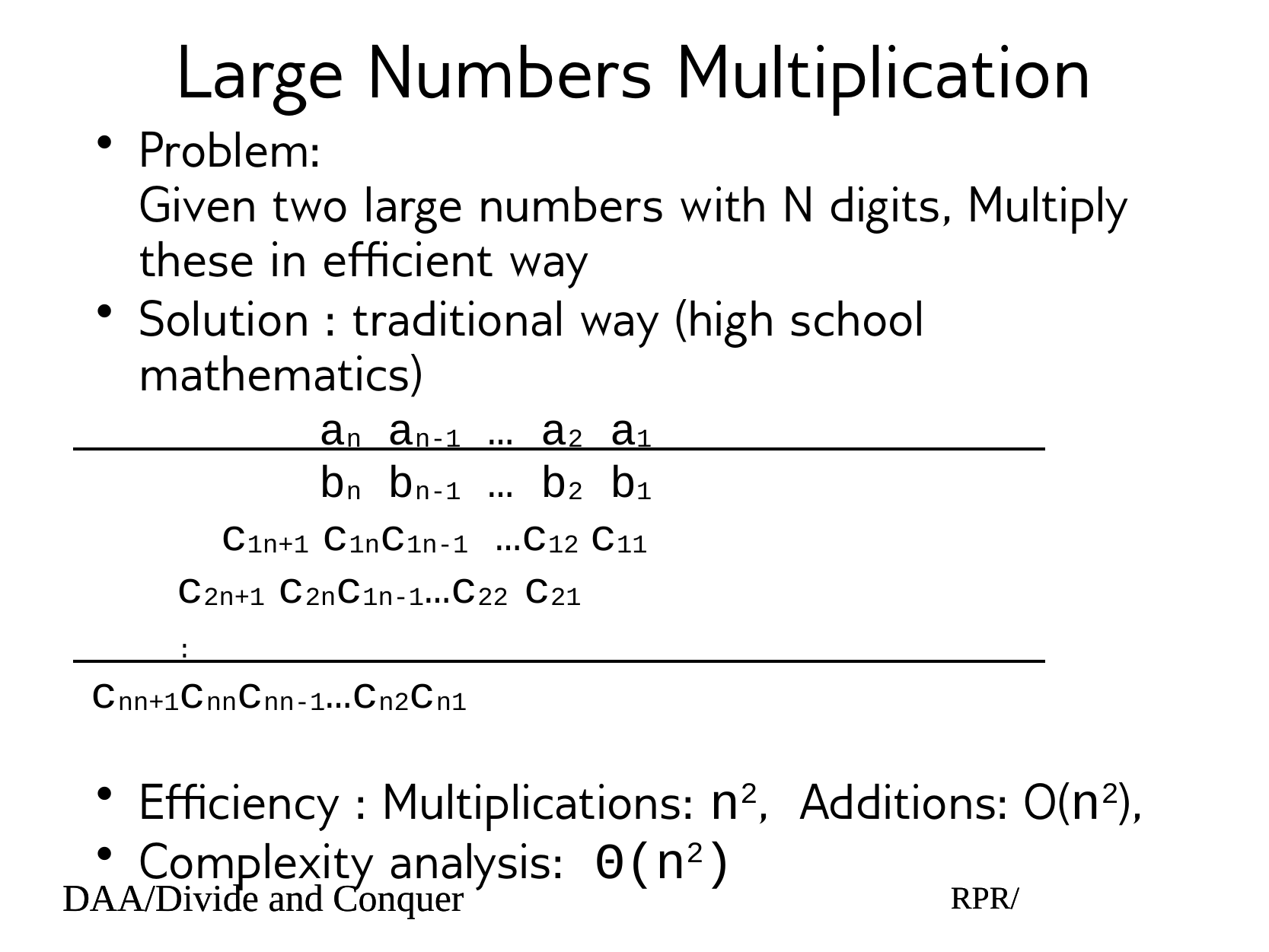

# Large Numbers Multiplication
Problem:
Given two large numbers with N digits, Multiply these in efficient way
Solution : traditional way (high school mathematics)
an an-1 … a2 a1
bn bn-1 … b2 b1
 c1n+1 c1nc1n-1 …c12 c11
c2n+1 c2nc1n-1…c22 c21
:
cnn+1cnncnn-1…cn2cn1

Efficiency : Multiplications: n2,  Additions: O(n2),
Complexity analysis: Θ(n2)

DAA/Divide and Conquer
RPR/
8